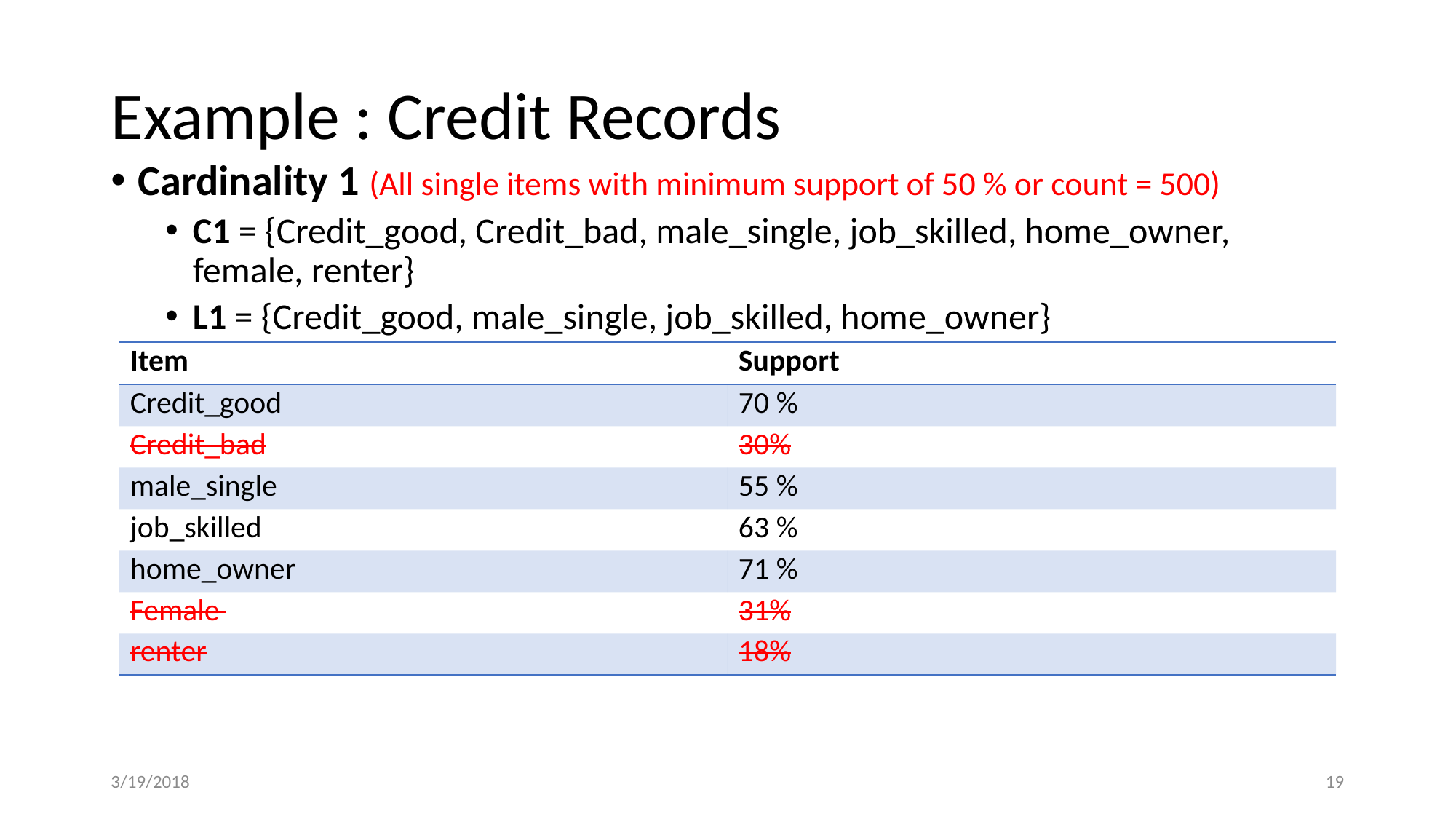

# Example : Credit Records
Cardinality 1 (All single items with minimum support of 50 % or count = 500)
C1 = {Credit_good, Credit_bad, male_single, job_skilled, home_owner, female, renter}
L1 = {Credit_good, male_single, job_skilled, home_owner}
| Item | Support |
| --- | --- |
| Credit\_good | 70 % |
| Credit\_bad | 30% |
| male\_single | 55 % |
| job\_skilled | 63 % |
| home\_owner | 71 % |
| Female | 31% |
| renter | 18% |
3/19/2018
19